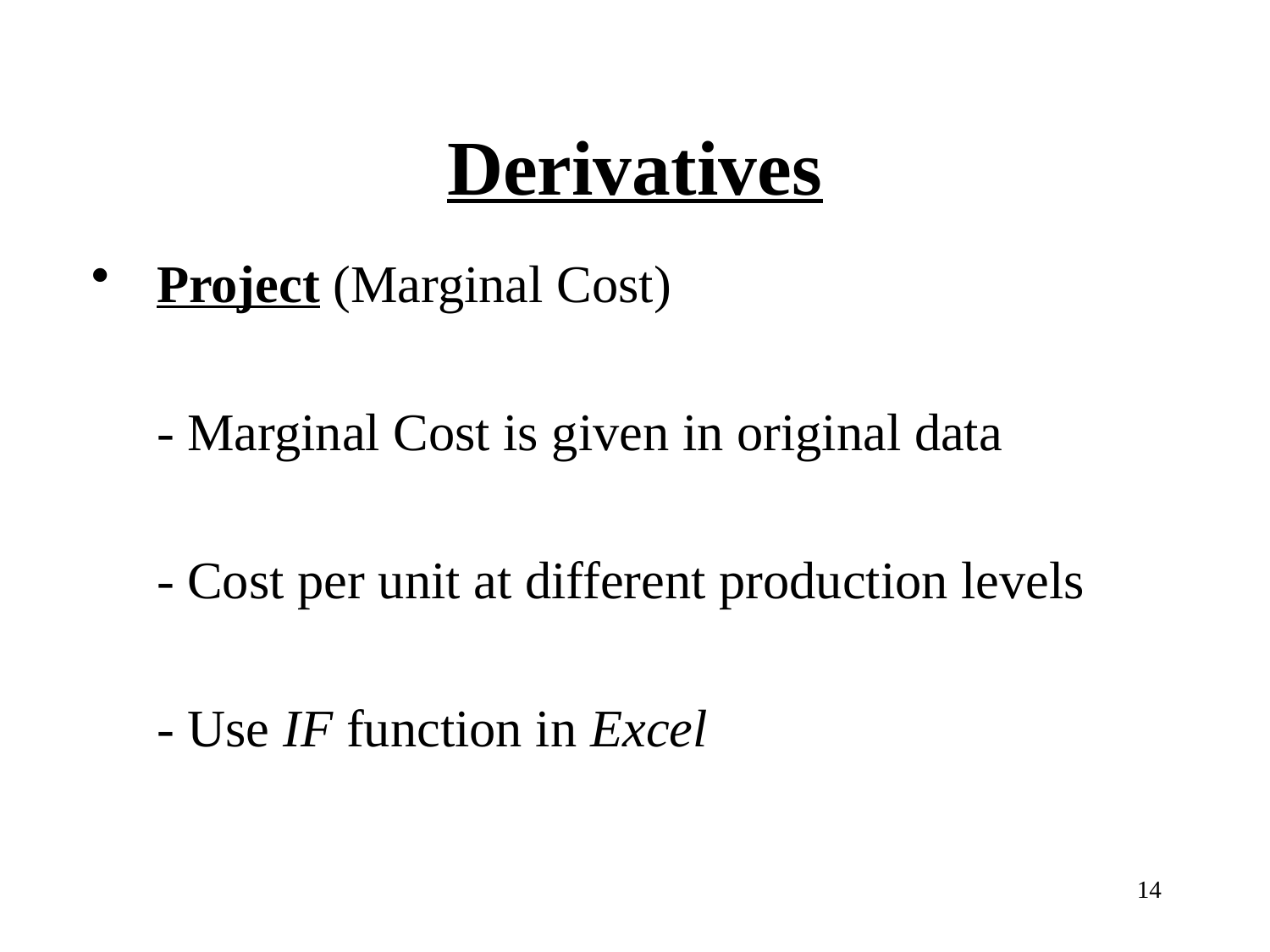

# Derivatives
Project (Marginal Cost)

	- Marginal Cost is given in original data

	- Cost per unit at different production levels

	- Use IF function in Excel
14